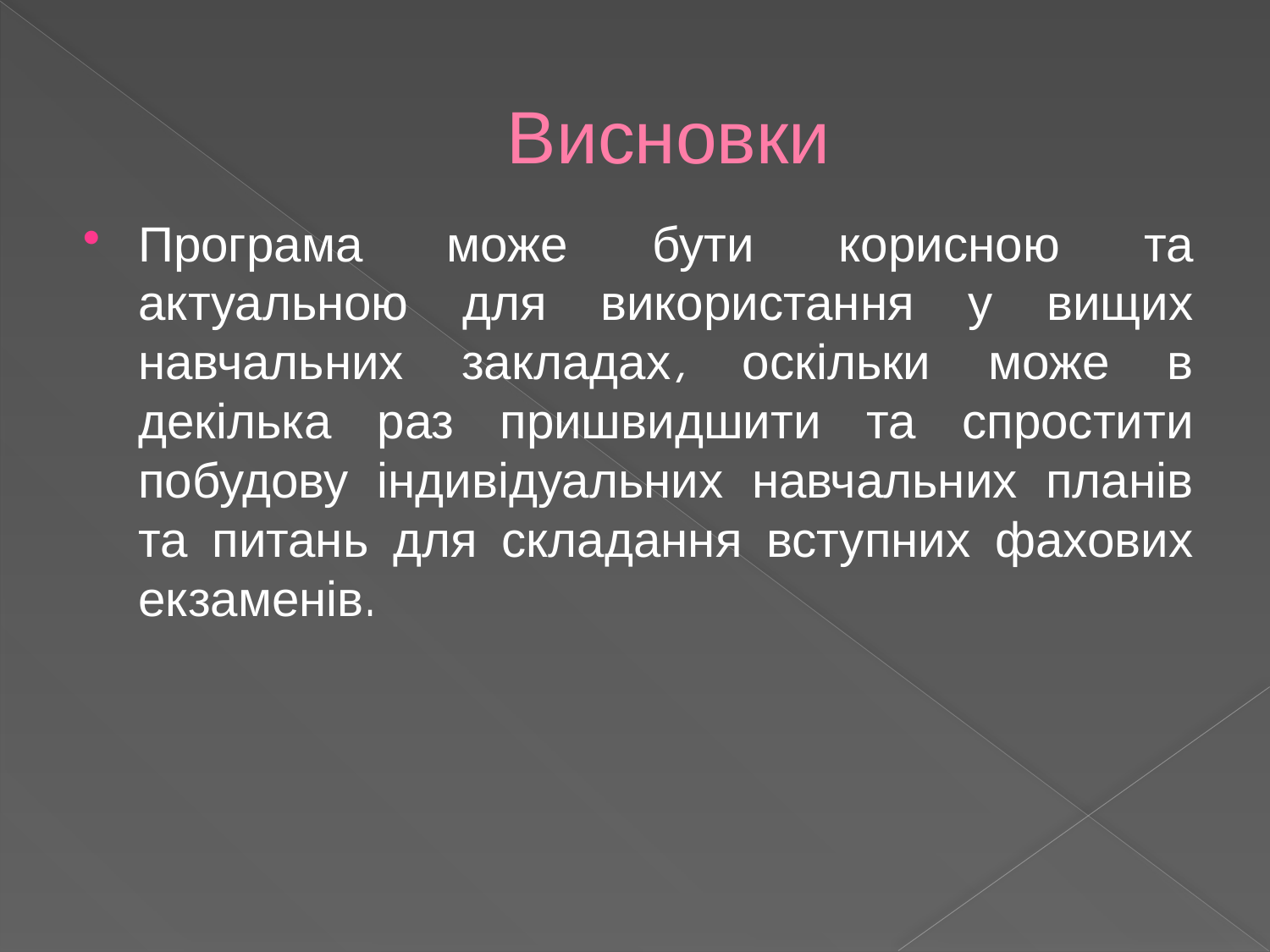

# Висновки
Програма може бути корисною та актуальною для використання у вищих навчальних закладах, оскільки може в декілька раз пришвидшити та спростити побудову індивідуальних навчальних планів та питань для складання вступних фахових екзаменів.